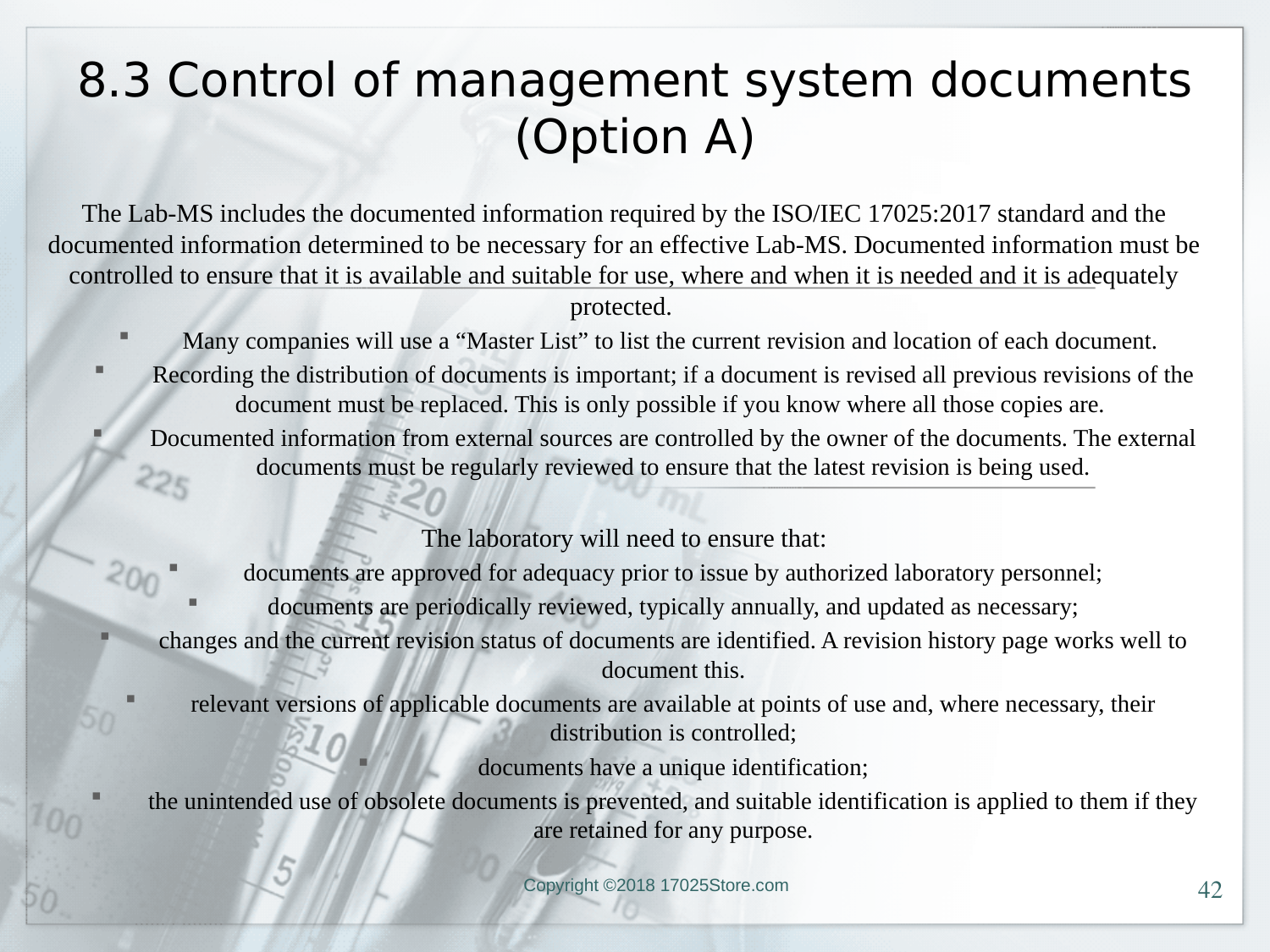

# 8.3 Control of management system documents (Option A)
The Lab-MS includes the documented information required by the ISO/IEC 17025:2017 standard and the documented information determined to be necessary for an effective Lab-MS. Documented information must be controlled to ensure that it is available and suitable for use, where and when it is needed and it is adequately protected.
Many companies will use a “Master List” to list the current revision and location of each document.
Recording the distribution of documents is important; if a document is revised all previous revisions of the document must be replaced. This is only possible if you know where all those copies are.
Documented information from external sources are controlled by the owner of the documents. The external documents must be regularly reviewed to ensure that the latest revision is being used.

The laboratory will need to ensure that:
documents are approved for adequacy prior to issue by authorized laboratory personnel;
documents are periodically reviewed, typically annually, and updated as necessary;
changes and the current revision status of documents are identified. A revision history page works well to document this.
relevant versions of applicable documents are available at points of use and, where necessary, their distribution is controlled;
documents have a unique identification;
the unintended use of obsolete documents is prevented, and suitable identification is applied to them if they are retained for any purpose.
Copyright ©2018 17025Store.com
42